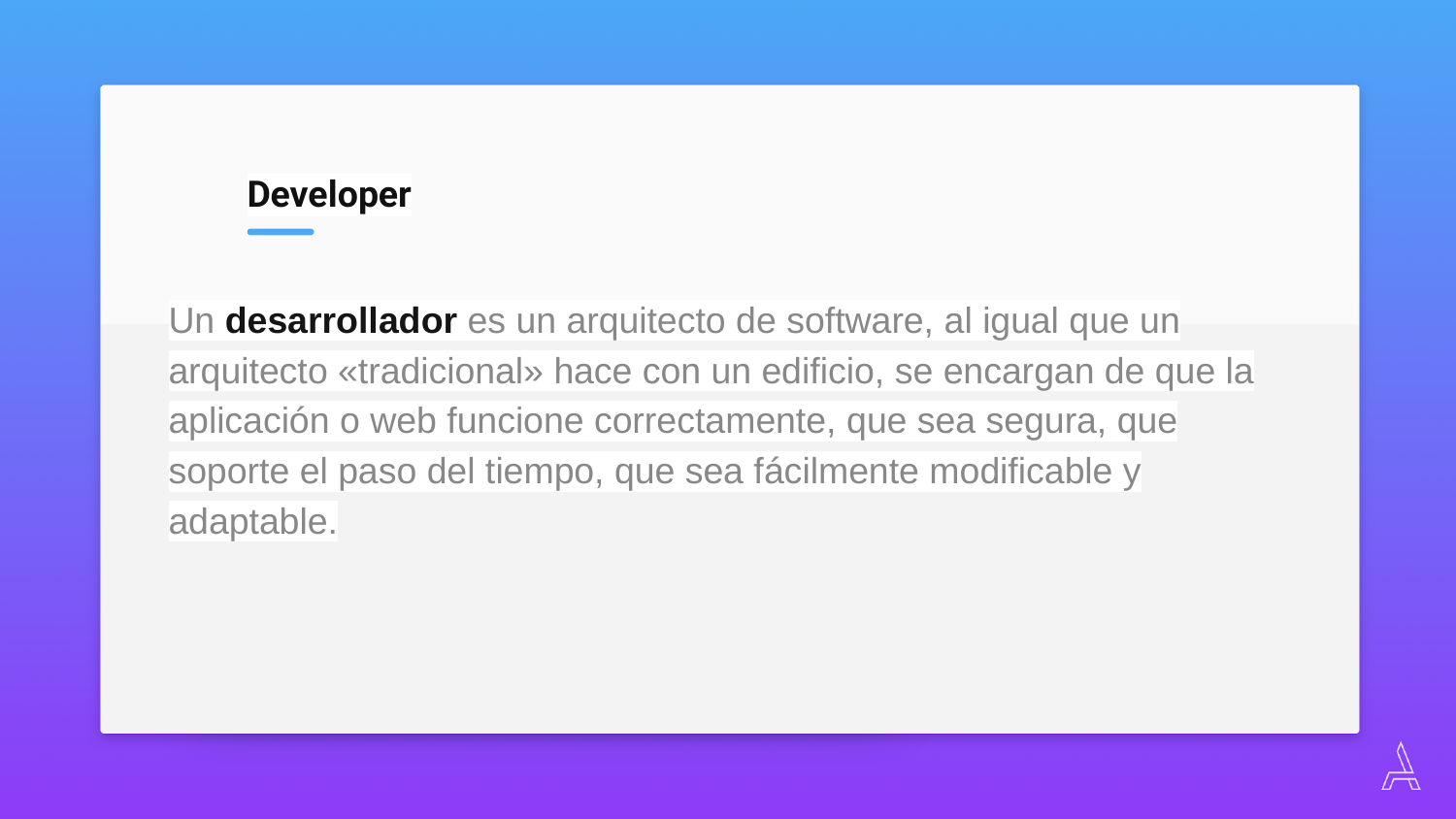

Developer

Un desarrollador es un arquitecto de software, al igual que un arquitecto «tradicional» hace con un edificio, se encargan de que la aplicación o web funcione correctamente, que sea segura, que soporte el paso del tiempo, que sea fácilmente modificable y adaptable.